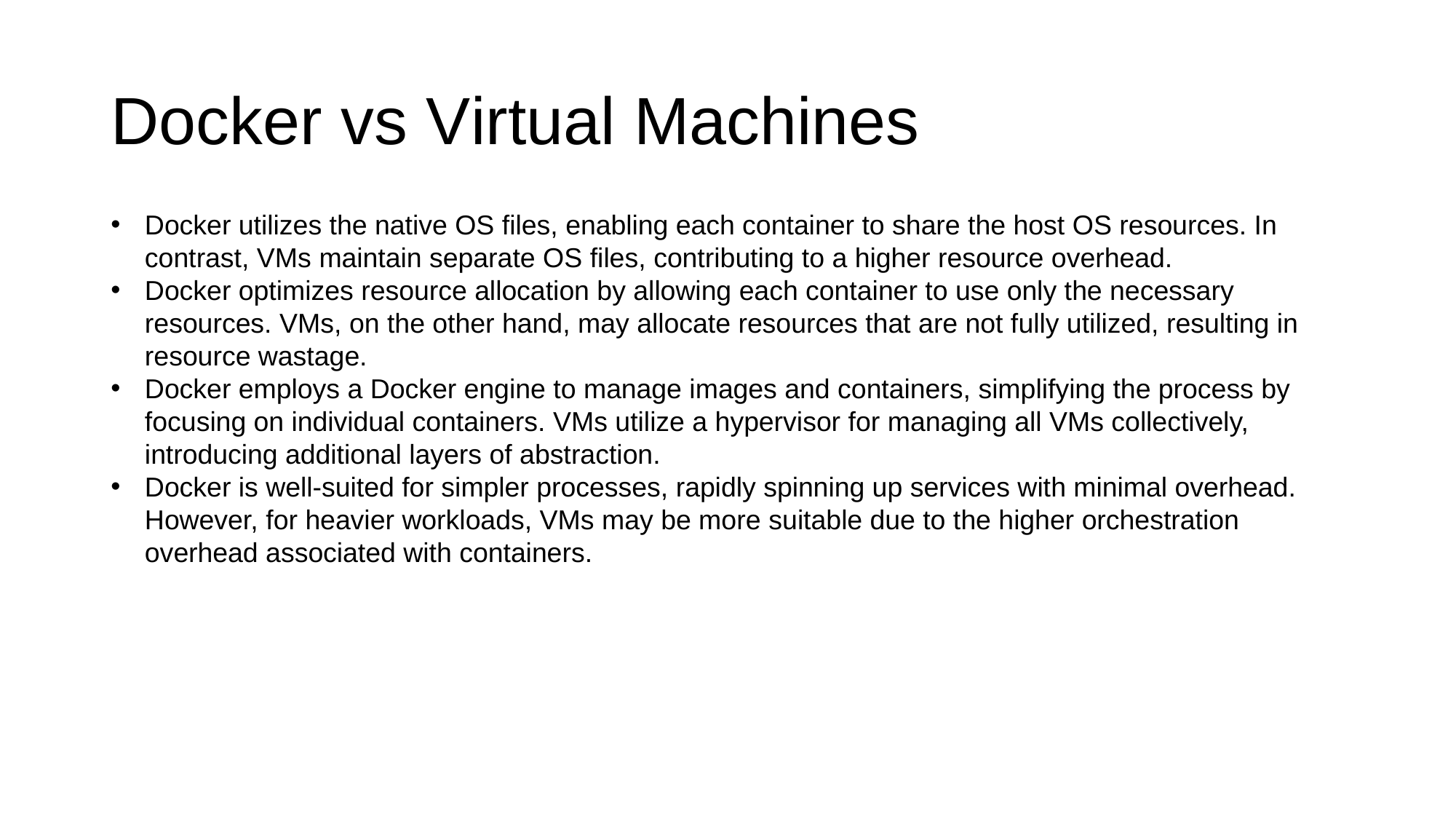

# Docker vs Virtual Machines
Docker utilizes the native OS files, enabling each container to share the host OS resources. In contrast, VMs maintain separate OS files, contributing to a higher resource overhead.
Docker optimizes resource allocation by allowing each container to use only the necessary resources. VMs, on the other hand, may allocate resources that are not fully utilized, resulting in resource wastage.
Docker employs a Docker engine to manage images and containers, simplifying the process by focusing on individual containers. VMs utilize a hypervisor for managing all VMs collectively, introducing additional layers of abstraction.
Docker is well-suited for simpler processes, rapidly spinning up services with minimal overhead. However, for heavier workloads, VMs may be more suitable due to the higher orchestration overhead associated with containers.